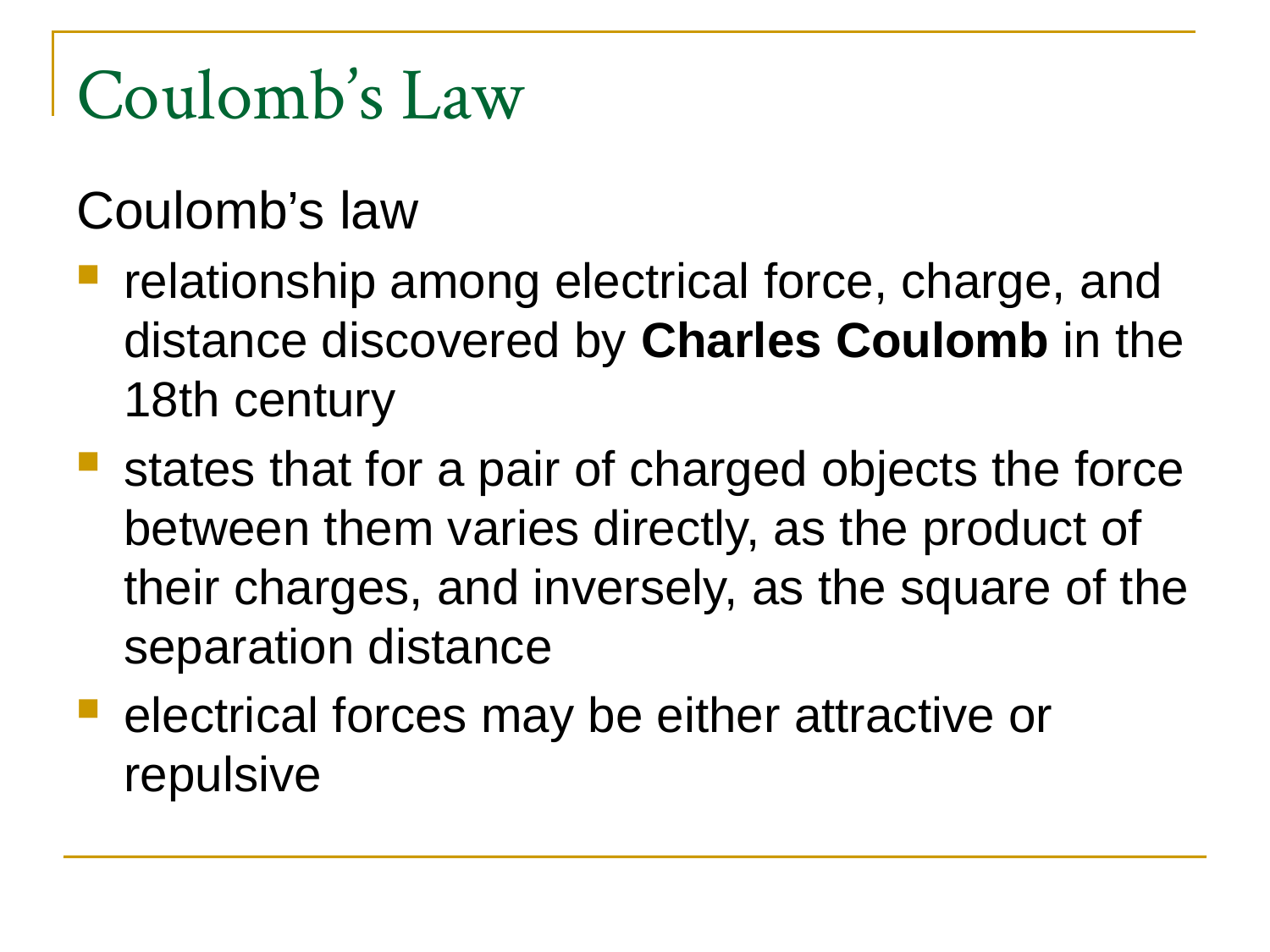

# Coulomb’s Law
Coulomb’s law
relationship among electrical force, charge, and distance discovered by Charles Coulomb in the 18th century
states that for a pair of charged objects the force between them varies directly, as the product of their charges, and inversely, as the square of the separation distance
electrical forces may be either attractive or repulsive